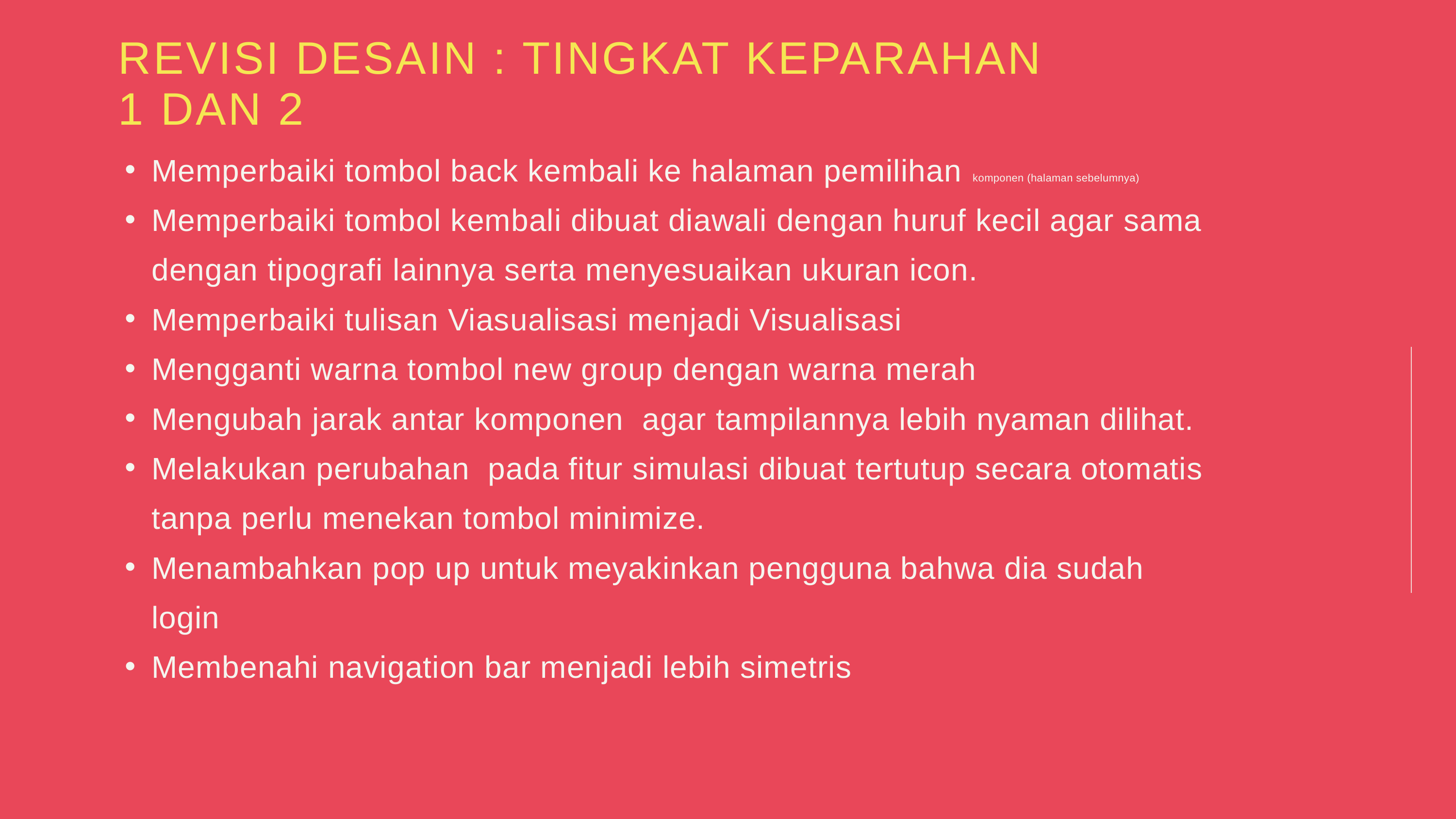

REVISI DESAIN : TINGKAT KEPARAHAN 1 DAN 2
Memperbaiki tombol back kembali ke halaman pemilihan komponen (halaman sebelumnya)
Memperbaiki tombol kembali dibuat diawali dengan huruf kecil agar sama dengan tipografi lainnya serta menyesuaikan ukuran icon.
Memperbaiki tulisan Viasualisasi menjadi Visualisasi
Mengganti warna tombol new group dengan warna merah
Mengubah jarak antar komponen  agar tampilannya lebih nyaman dilihat.
Melakukan perubahan  pada fitur simulasi dibuat tertutup secara otomatis tanpa perlu menekan tombol minimize.
Menambahkan pop up untuk meyakinkan pengguna bahwa dia sudah login
Membenahi navigation bar menjadi lebih simetris